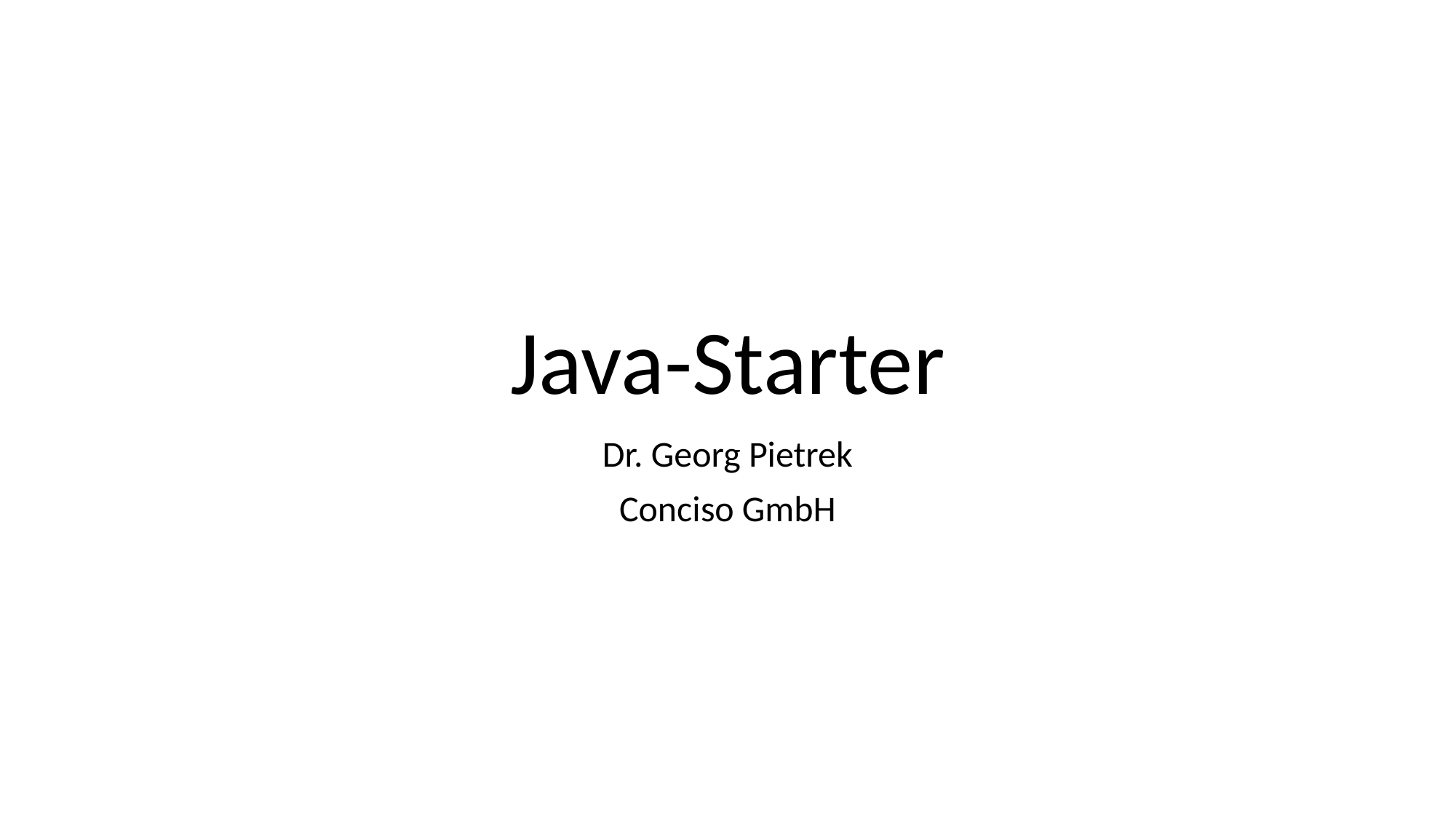

# Java-Starter
Dr. Georg Pietrek
Conciso GmbH